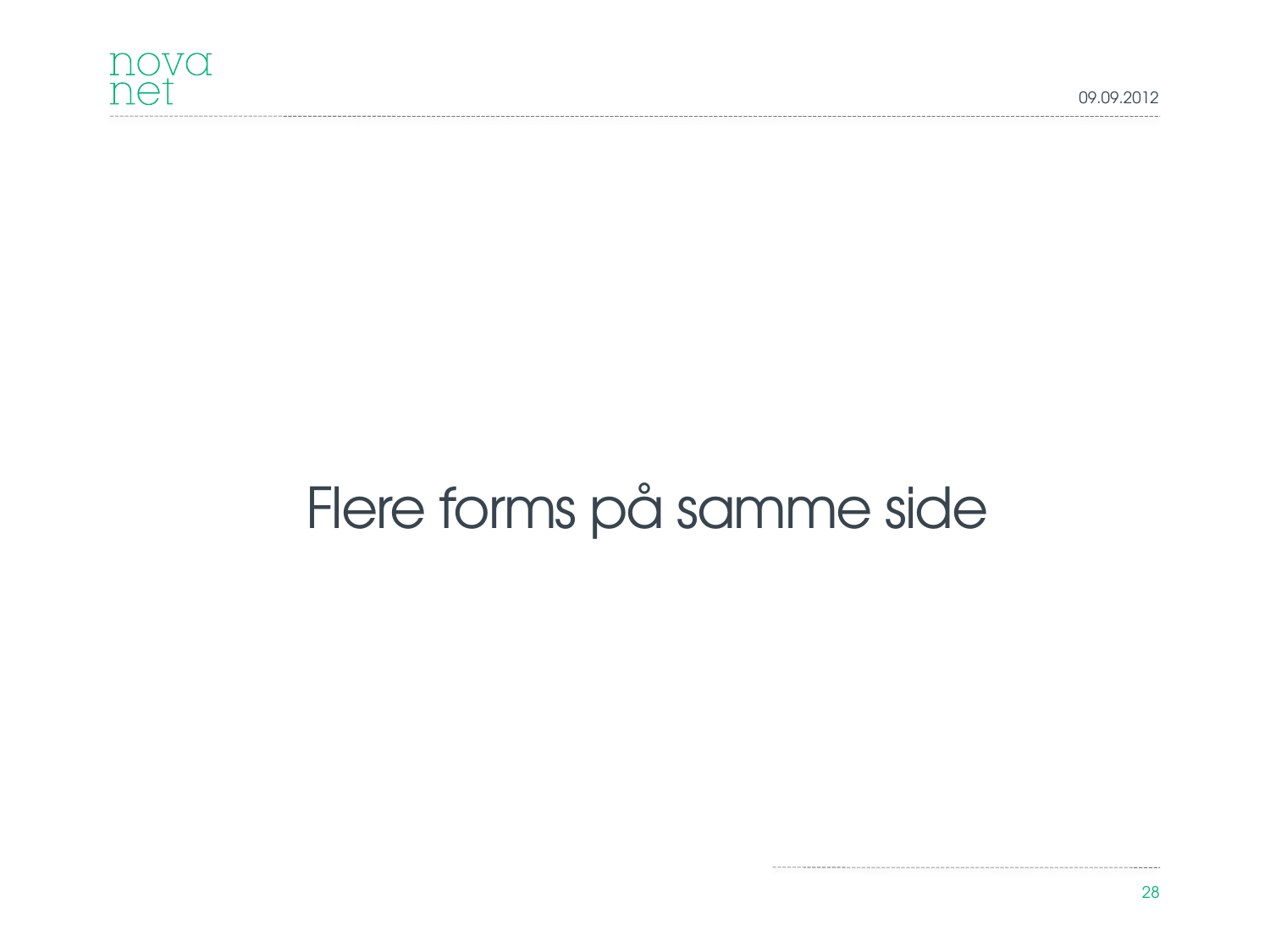

09.09.2012
# Flere forms på samme side

28